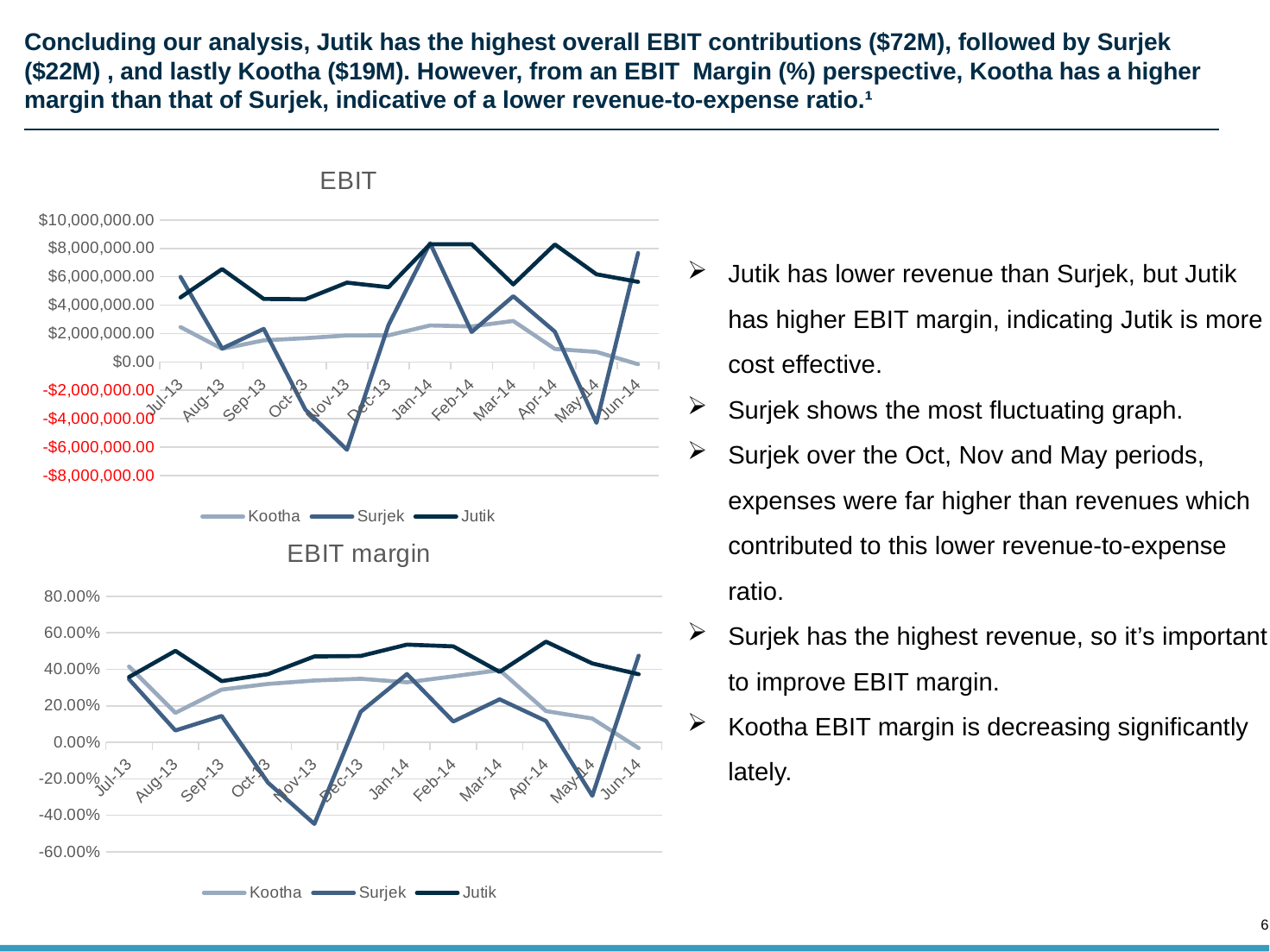

# Concluding our analysis, Jutik has the highest overall EBIT contributions ($72M), followed by Surjek ($22M) , and lastly Kootha ($19M). However, from an EBIT  Margin (%) perspective, Kootha has a higher margin than that of Surjek, indicative of a lower revenue-to-expense ratio.¹

### Chart: EBIT

| Category | Kootha | Surjek | Jutik |
|---|---|---|---|
| 41456 | 2456292.3275362095 | 5988499.802613789 | 4547848.212707579 |
| 41487 | 918310.8878743062 | 943434.101606397 | 6542227.608042318 |
| 41518 | 1519674.7670411356 | 2328952.4387191646 | 4438176.898853082 |
| 41548 | 1671126.6978958244 | -3360291.110331079 | 4415960.602000362 |
| 41579 | 1867603.7439484252 | -6192464.287240896 | 5589126.57172491 |
| 41609 | 1873668.8420387572 | 2604016.9804607946 | 5264580.342452499 |
| 41640 | 2572779.370529632 | 8366591.2969236 | 8292411.589171497 |
| 41671 | 2504531.949978824 | 2112457.573284395 | 8295134.277832249 |
| 41699 | 2888063.919802638 | 4631100.200786397 | 5460903.020464873 |
| 41730 | 912936.100196356 | 2132931.991960397 | 8279084.160918999 |
| 41760 | 702117.952094838 | -4294074.810216006 | 6175874.225034501 |
| 41791 | -165973.35311146174 | 7675095.950467199 | 5640408.587991498 |
Jutik has lower revenue than Surjek, but Jutik has higher EBIT margin, indicating Jutik is more cost effective.
Surjek shows the most fluctuating graph.
Surjek over the Oct, Nov and May periods, expenses were far higher than revenues which contributed to this lower revenue-to-expense ratio.
Surjek has the highest revenue, so it’s important to improve EBIT margin.
Kootha EBIT margin is decreasing significantly lately.

### Chart: EBIT margin

| Category | Kootha | Surjek | Jutik |
|---|---|---|---|
| 41456 | 0.41529437933894875 | 0.3455956940538133 | 0.3576238895329734 |
| 41487 | 0.16120151183040166 | 0.06459968427417644 | 0.5013107546263732 |
| 41518 | 0.28887410723655493 | 0.1443335928918416 | 0.33532439120342417 |
| 41548 | 0.3200193299833801 | -0.22177748431522884 | 0.37373471996246976 |
| 41579 | 0.3386931262625829 | -0.4476620179583427 | 0.4703969190328172 |
| 41609 | 0.34820783846476255 | 0.16732145063494736 | 0.4731300420810095 |
| 41640 | 0.3288905814702592 | 0.3742761801525499 | 0.5353020289864372 |
| 41671 | 0.3617005387498781 | 0.1136894233228719 | 0.5257790901151034 |
| 41699 | 0.3957450352355435 | 0.23574321478746135 | 0.3858806828520064 |
| 41730 | 0.17121060352256295 | 0.11675504697526991 | 0.5515211927895289 |
| 41760 | 0.13014434409940612 | -0.29356581548975247 | 0.43228332459198315 |
| 41791 | -0.03201545269286375 | 0.4748216113064211 | 0.37303495544431575 |